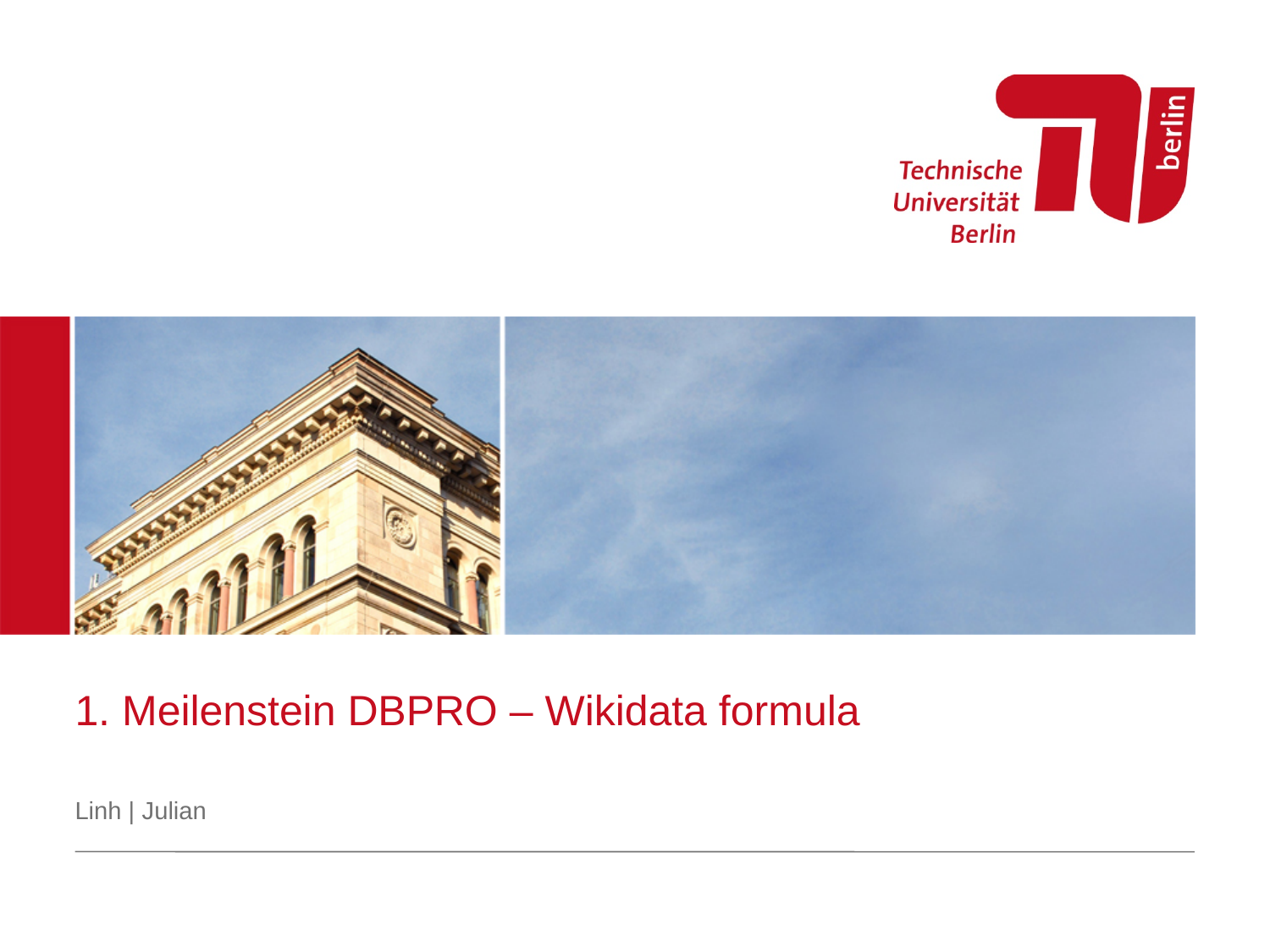

# 1. Meilenstein DBPRO – Wikidata formula
Linh | Julian